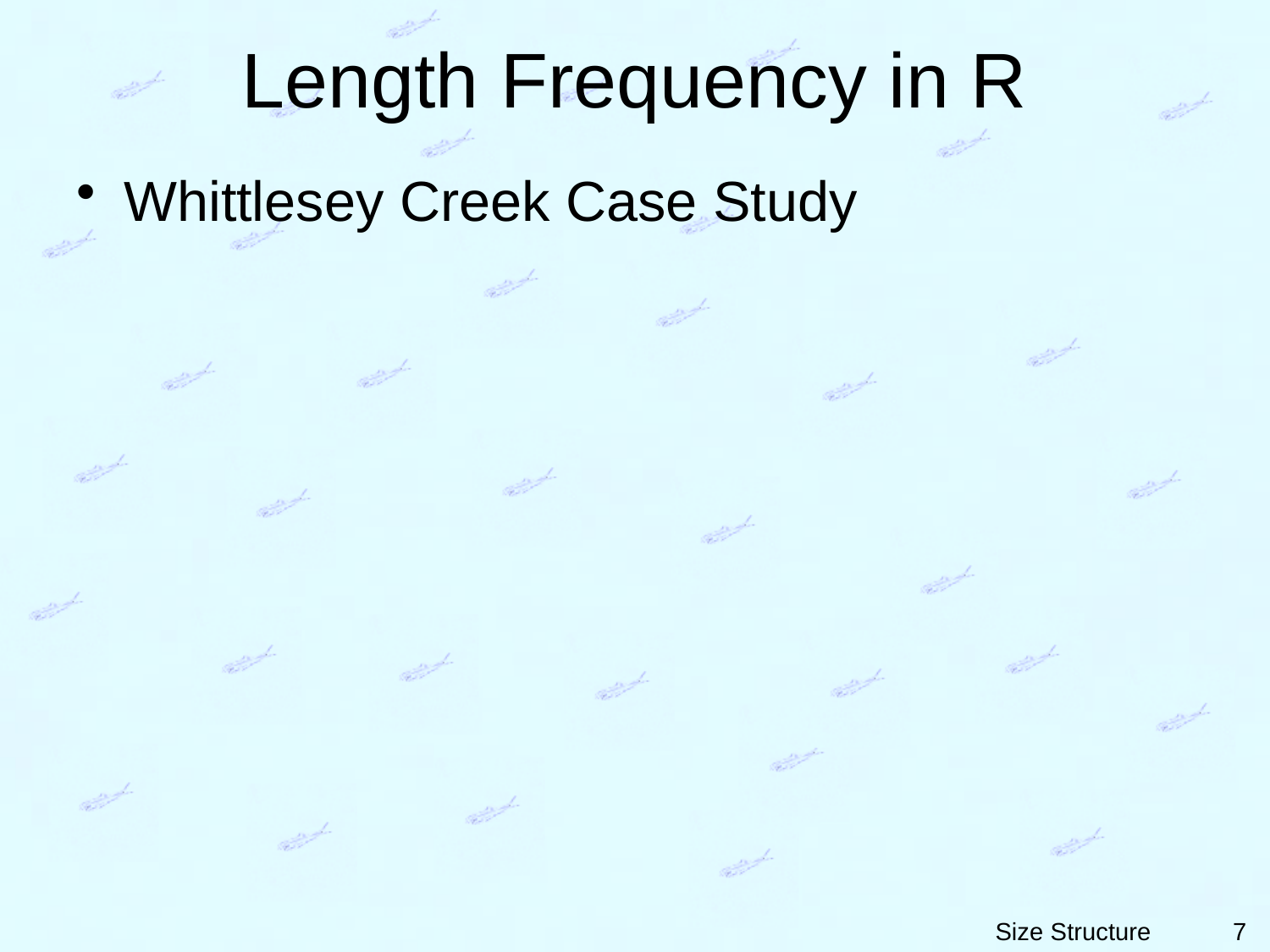

# Length Frequency in R
Whittlesey Creek Case Study
7
Size Structure